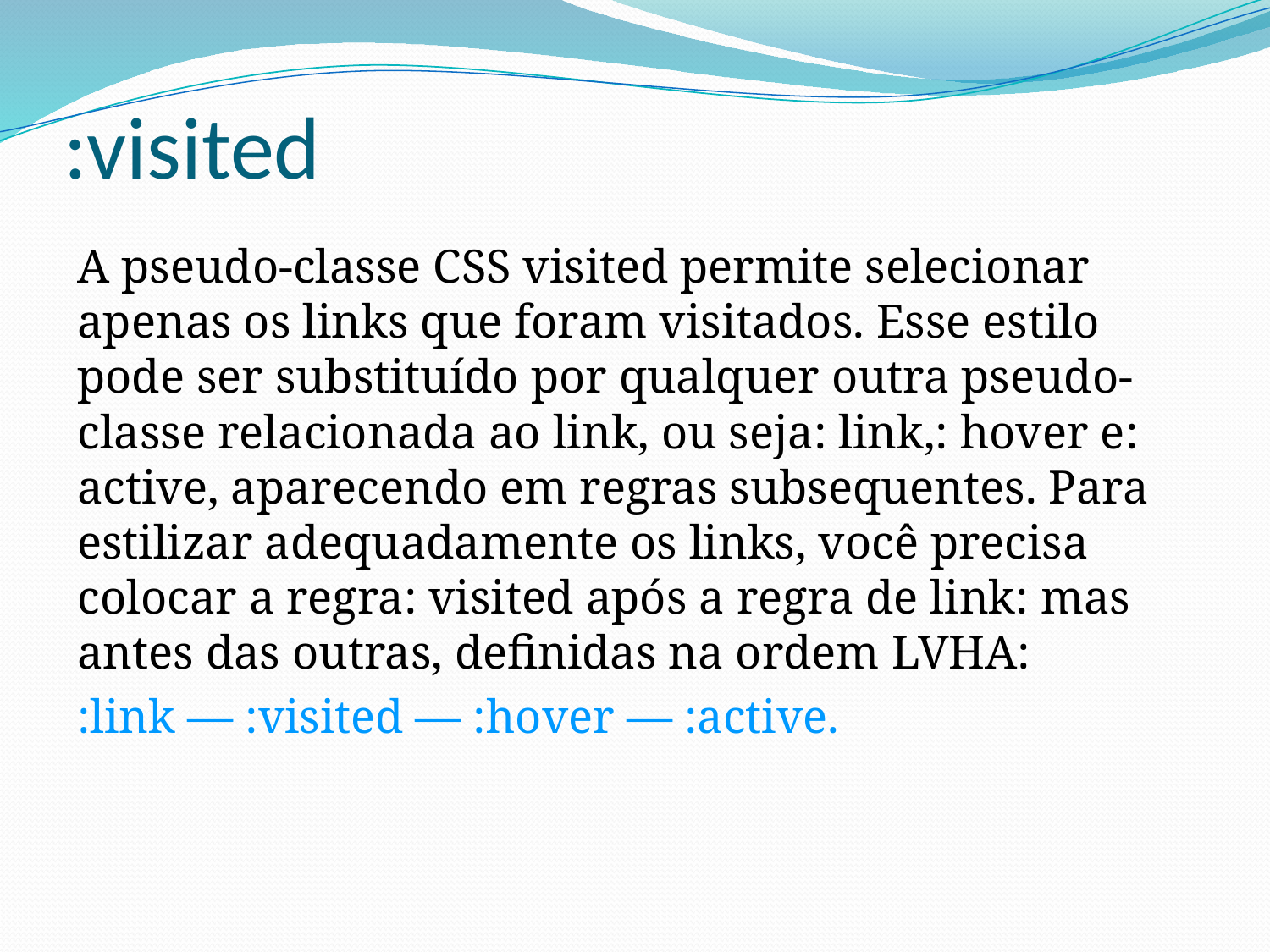

# :visited
A pseudo-classe CSS visited permite selecionar apenas os links que foram visitados. Esse estilo pode ser substituído por qualquer outra pseudo-classe relacionada ao link, ou seja: link,: hover e: active, aparecendo em regras subsequentes. Para estilizar adequadamente os links, você precisa colocar a regra: visited após a regra de link: mas antes das outras, definidas na ordem LVHA:
:link — :visited — :hover — :active.